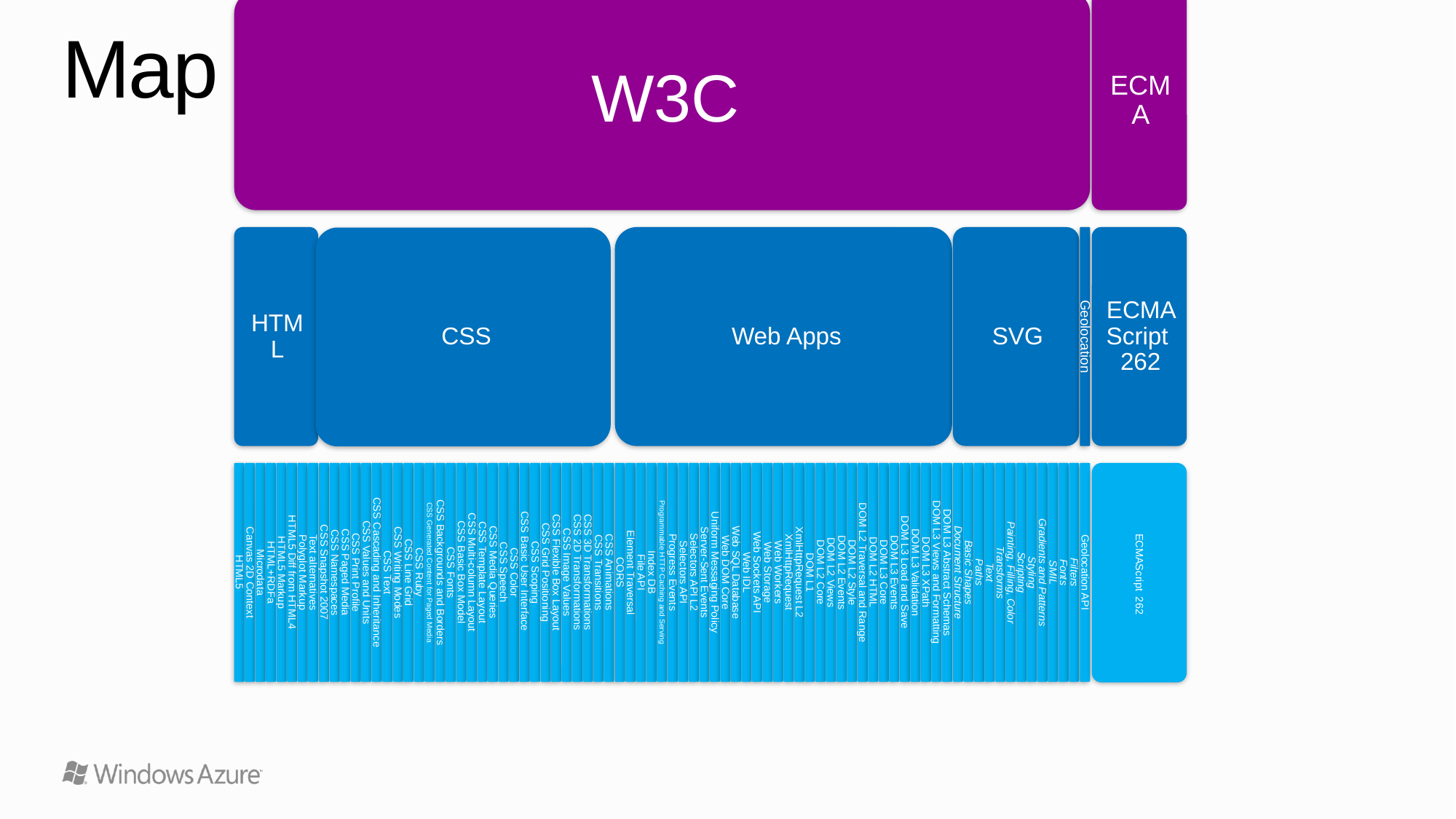

W3C
HTML
HTML5
Canvas 2D Context
Microdata
HTML+RDFa
HTML5 Markup
HTML5 Diff from HTML4
Polyglot Markup
Text alternatives
CSS
CSS Snapshot 2007
CSS Namespaces
CSS Paged Media
CSS Print Profile
CSS Values and Units
CSS Cascading and Inheritance
CSS Text
CSS Writing Modes
CSS Line Grid
CSS Ruby
CSS Generated Content for Paged Media
CSS Backgrounds and Borders
CSS Fonts
CSS Basic Box Model
CSS Multi-column Layout
CSS Template Layout
CSS Media Queries
CSS Speech
CSS Color
CSS Basic User Interface
CSS Scoping
CSS Grid Positioning
CSS Flexible Box Layout
CSS Image Values
CSS 2D Transformations
CSS 3D Transformations
CSS Transitions
CSS Animations
Web Apps
CORS
Element Traversal
File API
Index DB
Programmable HTTP Caching and Serving
Progress Events
Selectors API
Selectors API L2
Server-Sent Events
Uniform Messaging Policy
Web DOM Core
Web SQL Database
Web IDL
Web Sockets API
Web Storage
Web Workers
XmlHttpRequest
XmlHttpRequest L2
DOM L1
DOM L2 Core
DOM L2 Views
DOM L2 Events
DOM L2 Style
DOM L2 Traversal and Range
DOM L2 HTML
DOM L3 Core
DOM L3 Events
DOM L3 Load and Save
DOM L3 Validation
DOM L3 XPath
DOM L3 Views and Formatting
DOM L3 Abstract Schemas
SVG
Document Structure
Basic Shapes
Paths
Text
Transforms
Painting, Filling, Color
Scripting
Styling
Gradients and Patterns
SMIL
Fonts
Filters
Geolocation
Geolocation API
ECMA
ECMA Script  262
ECMAScript  262
# Map of HTML5